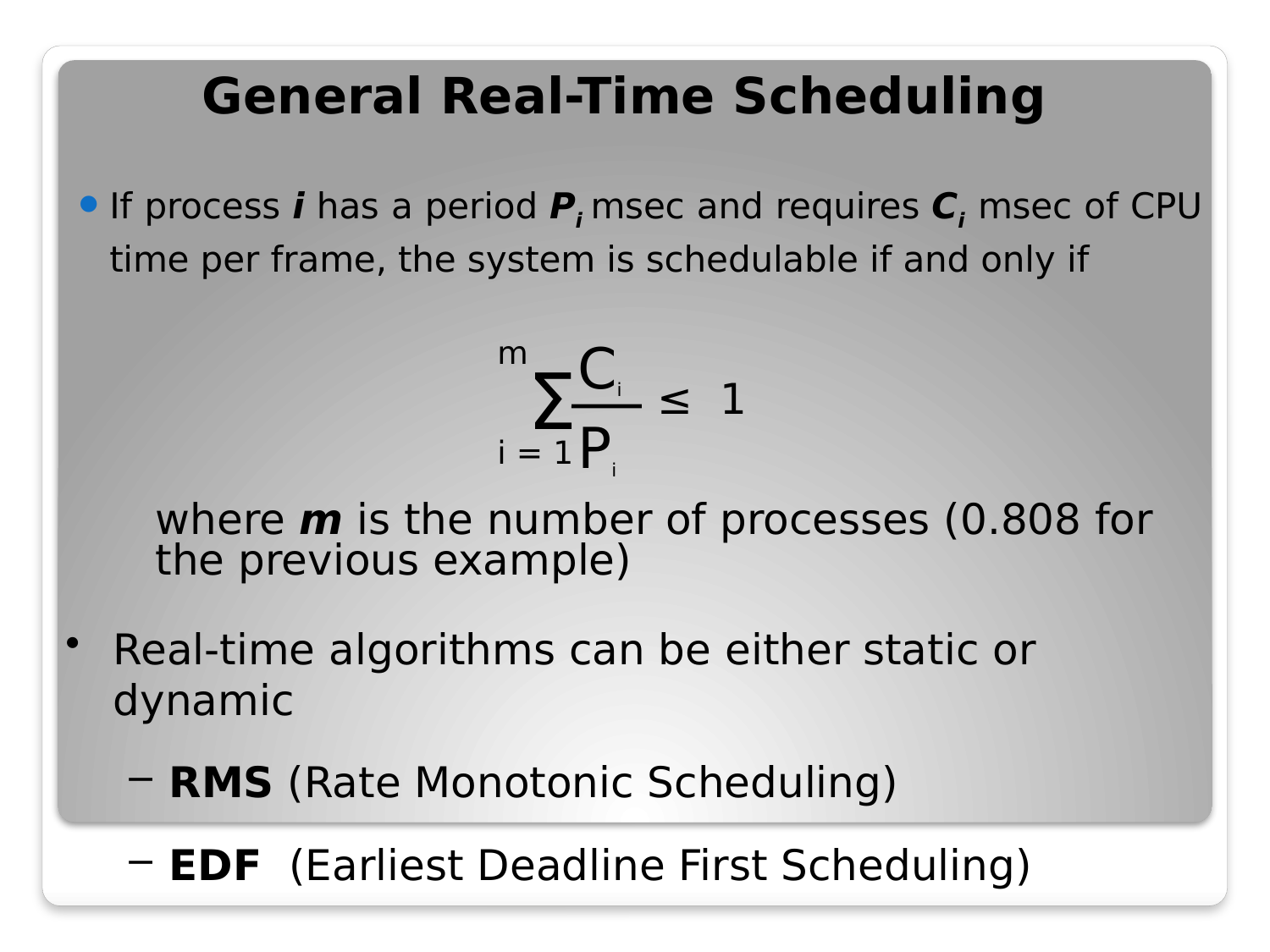

# General Real-Time Scheduling
If process i has a period Pi msec and requires Ci msec of CPU time per frame, the system is schedulable if and only if
m
Σ
i = 1
Ci
Pi
≤  1

	where m is the number of processes (0.808 for the previous example)
Real-time algorithms can be either static or dynamic
RMS (Rate Monotonic Scheduling)
EDF  (Earliest Deadline First Scheduling)